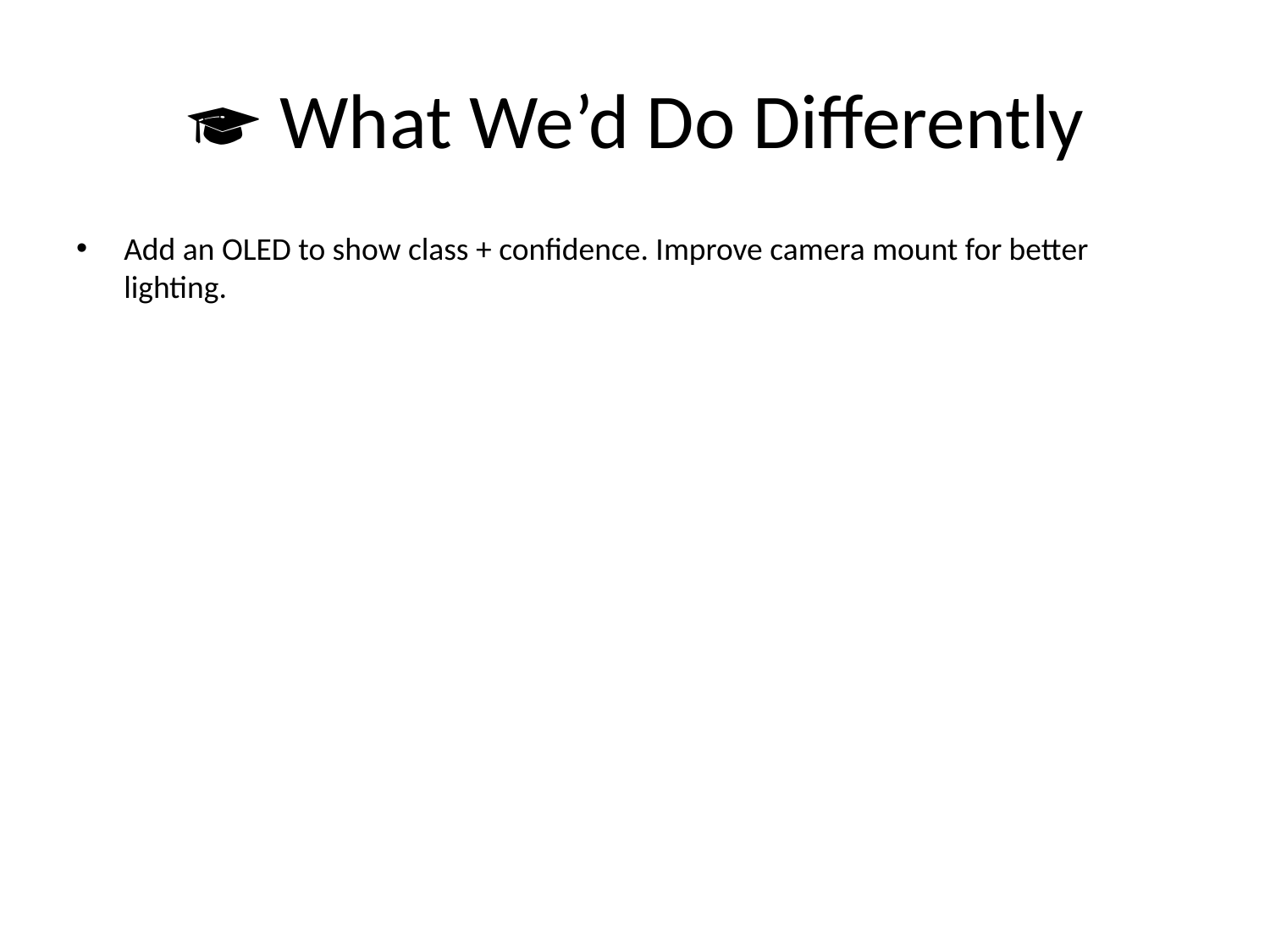

# 🎓 What We’d Do Differently
Add an OLED to show class + confidence. Improve camera mount for better lighting.